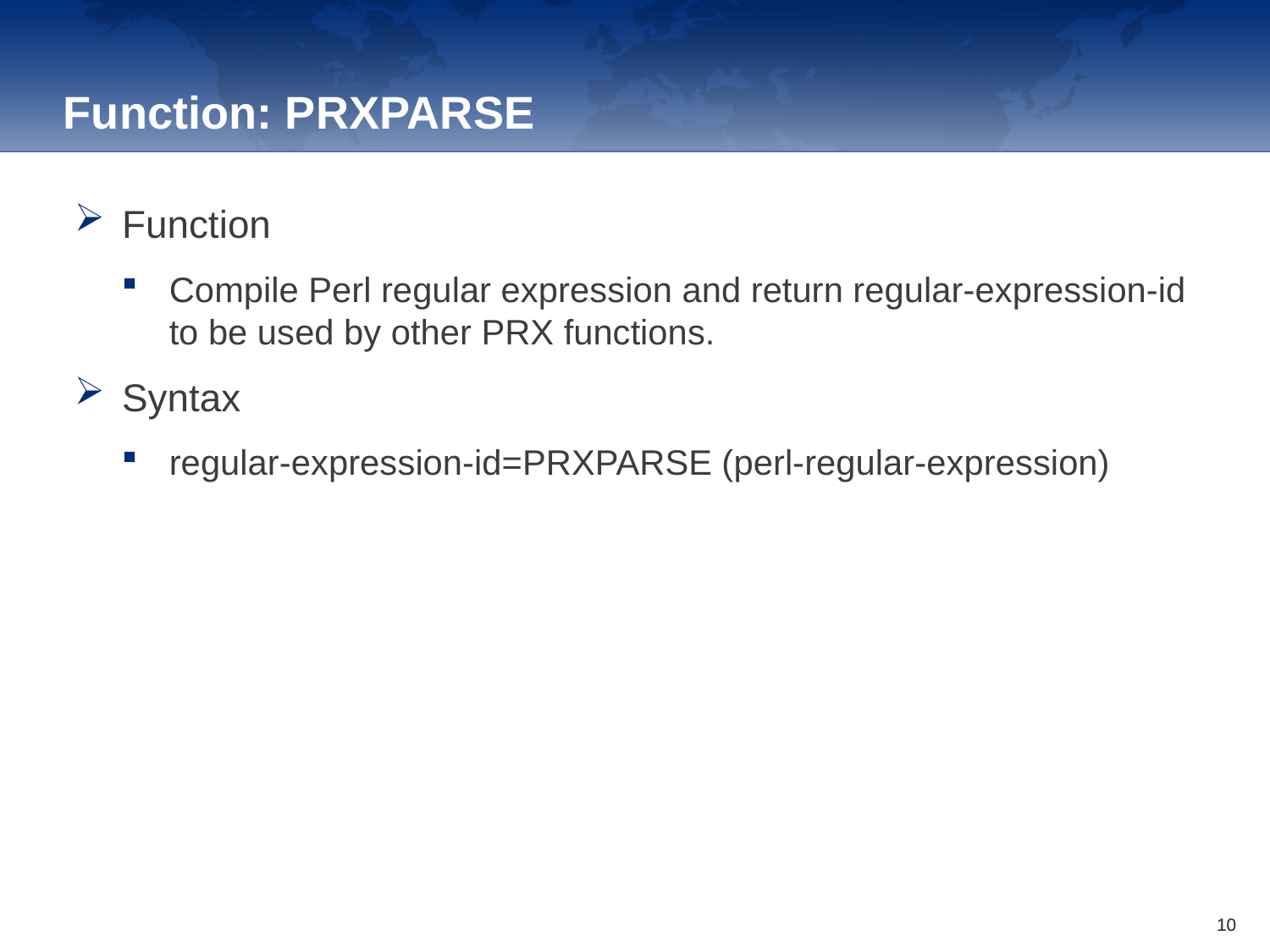

Function: PRXPARSE
Function
Compile Perl regular expression and return regular-expression-id to be used by other PRX functions.
Syntax
regular-expression-id=PRXPARSE (perl-regular-expression)
10
10